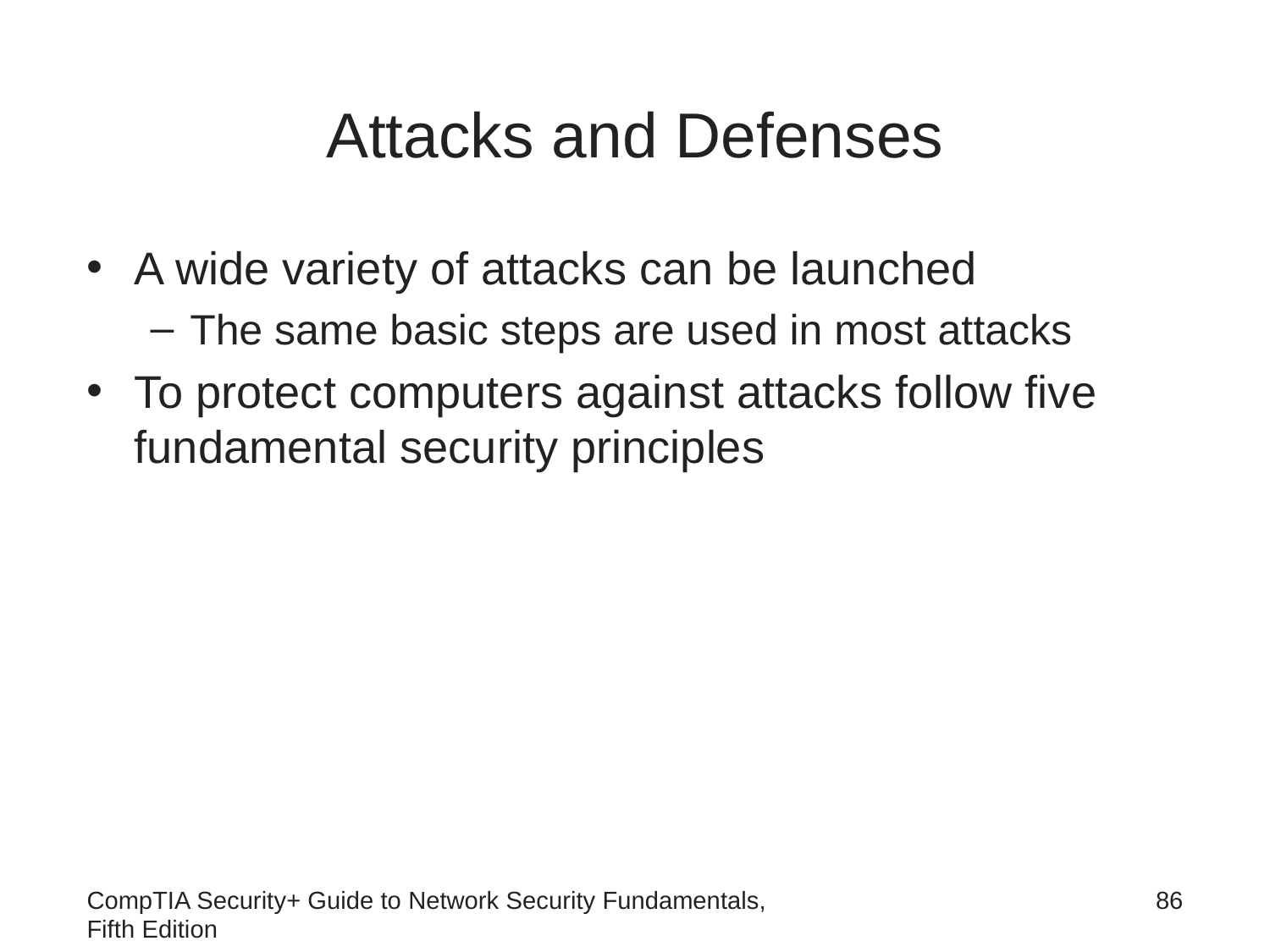

# Attacks and Defenses
A wide variety of attacks can be launched
The same basic steps are used in most attacks
To protect computers against attacks follow five fundamental security principles
CompTIA Security+ Guide to Network Security Fundamentals, Fifth Edition
86